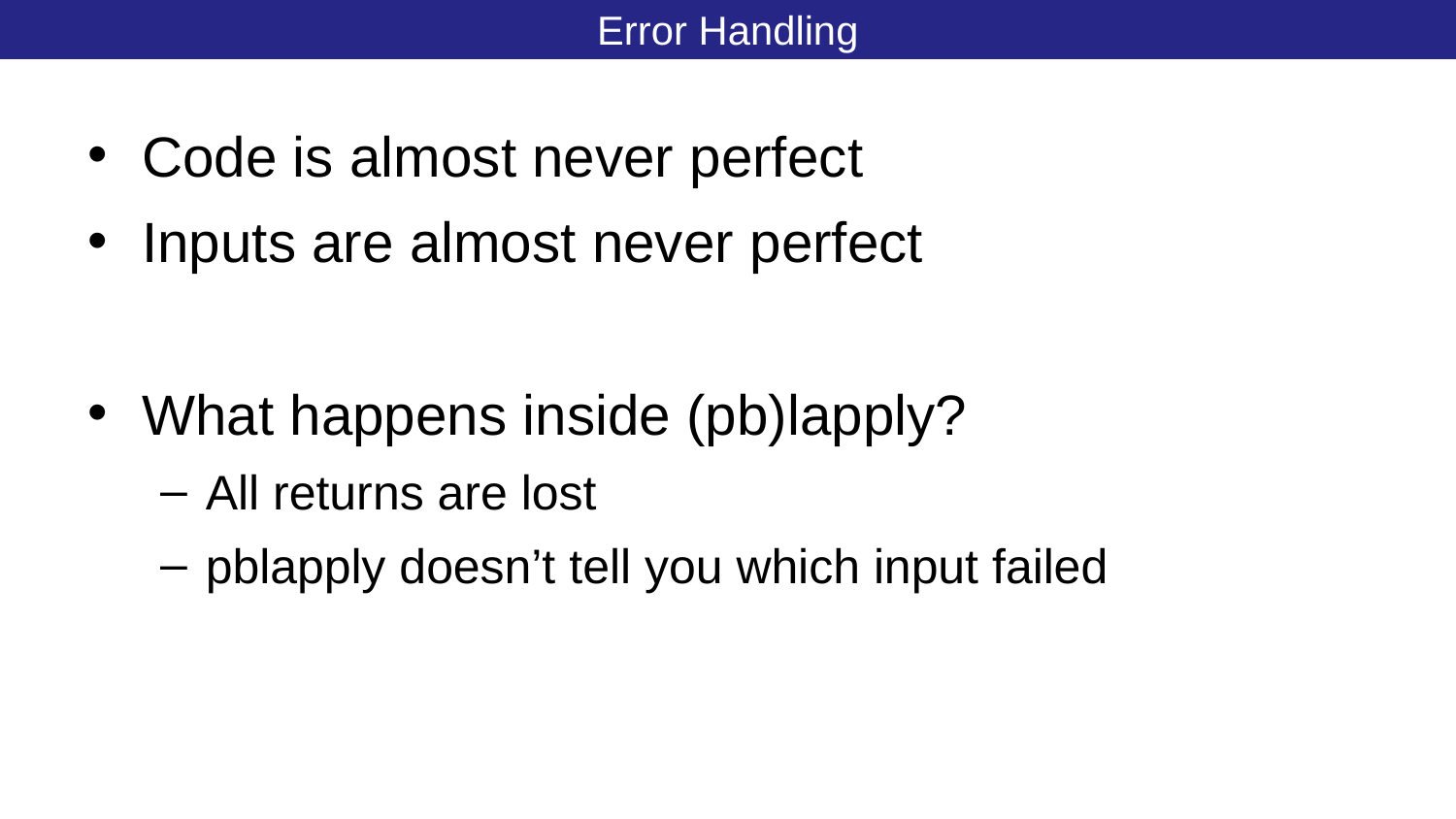

# Error Handling
46
Code is almost never perfect
Inputs are almost never perfect

What happens inside (pb)lapply?
All returns are lost
pblapply doesn’t tell you which input failed